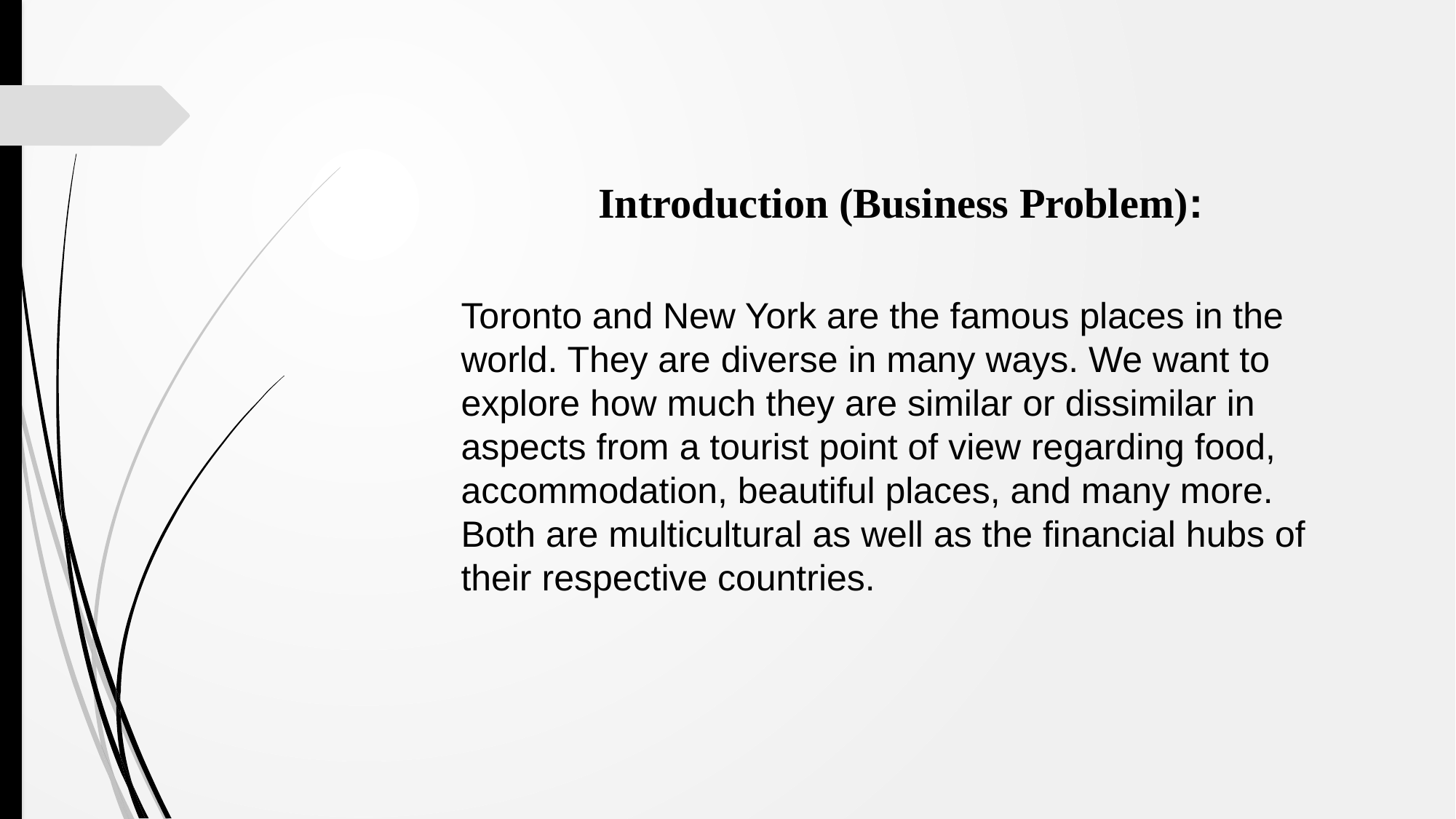

Introduction (Business Problem):

Toronto and New York are the famous places in the world. They are diverse in many ways. We want to explore how much they are similar or dissimilar in aspects from a tourist point of view regarding food, accommodation, beautiful places, and many more. Both are multicultural as well as the financial hubs of their respective countries.